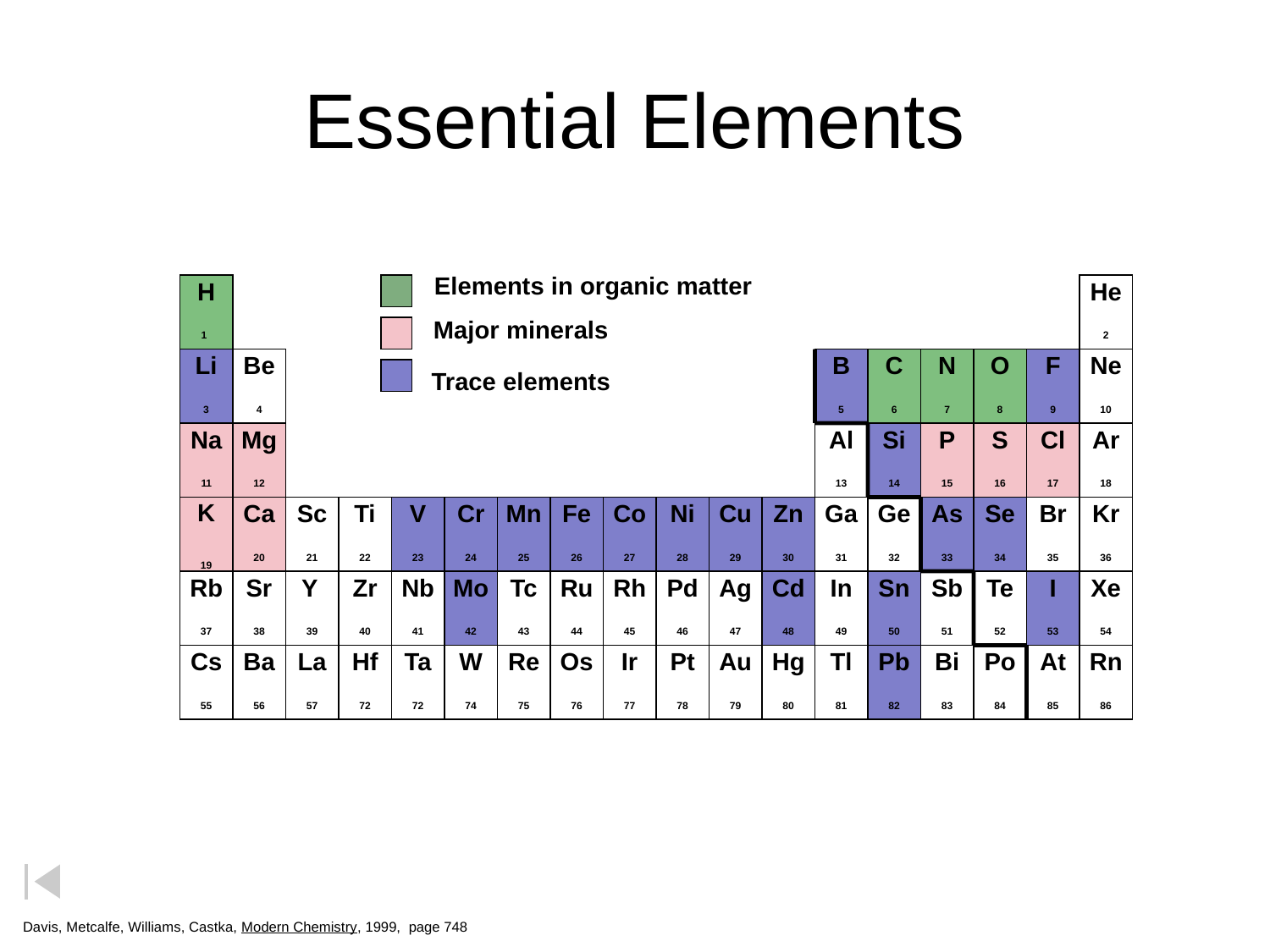

# Essential Elements
Elements in organic matter
H

1

He

2
Major minerals

Li

3
Be

4
B

5

C

6
N

7
O

8
F

9
Ne

10

Trace elements
Na

11
Mg

12
Al

13

Si

14

P

15
S

16
Cl

17
Ar

18
K

19
Ca

20
Sc

21
Ti

22
V

23
Cr

24
Mn

25
Fe

26
Co

27
Ni

28
Cu

29
Zn

30
Ga

31
Ge

32

As

33

Se

34
Br

35
Kr

36
Rb

37
Sr

38
Y

39
Zr

40
Nb

41
Mo

42
Tc

43
Ru

44
Rh

45
Pd

46
Ag

47
Cd

48
In

49
Sn

50
Sb

51

Te

52

I

53
Xe

54
Cs

55
Ba

56
La

57
Hf

72
Ta

72
W

74
Re

75
Os

76
Ir

77
Pt

78
Au

79
Hg

80
Tl

81
Pb

82
Bi

83
Po

84

At

85

Rn

86

Davis, Metcalfe, Williams, Castka, Modern Chemistry, 1999,  page 748